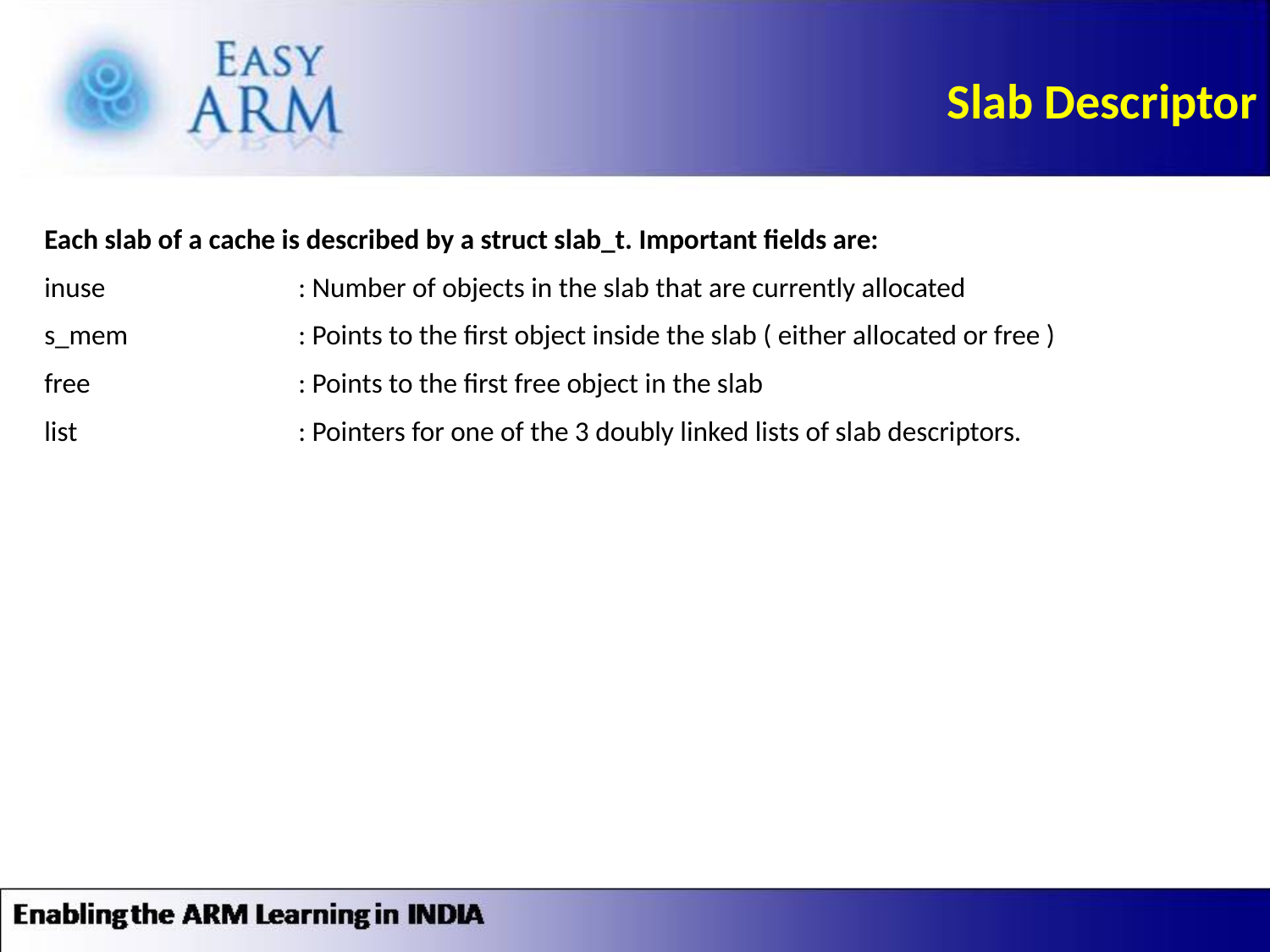

Slab Descriptor
Each slab of a cache is described by a struct slab_t. Important fields are:
inuse		: Number of objects in the slab that are currently allocated
s_mem		: Points to the first object inside the slab ( either allocated or free )
free		: Points to the first free object in the slab
list		: Pointers for one of the 3 doubly linked lists of slab descriptors.